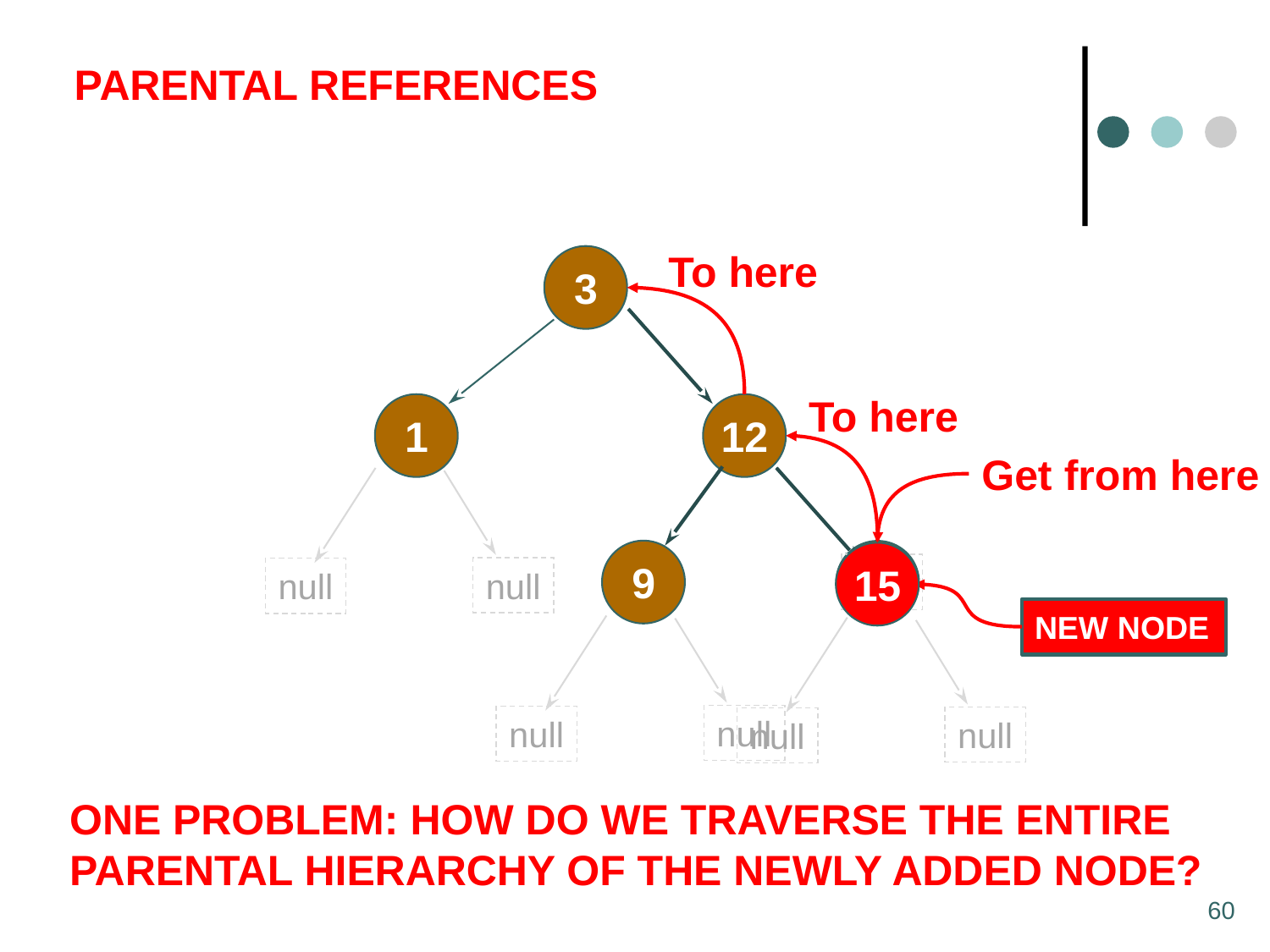

PARENTAL REFERENCES
To here

3

To here

1
12
Get from here

9
12
15
null
null
null
2
NEW NODE

null
null
null
null
2
2
ONE PROBLEM: HOW DO WE TRAVERSE THE ENTIRE
PARENTAL HIERARCHY OF THE NEWLY ADDED NODE?
60